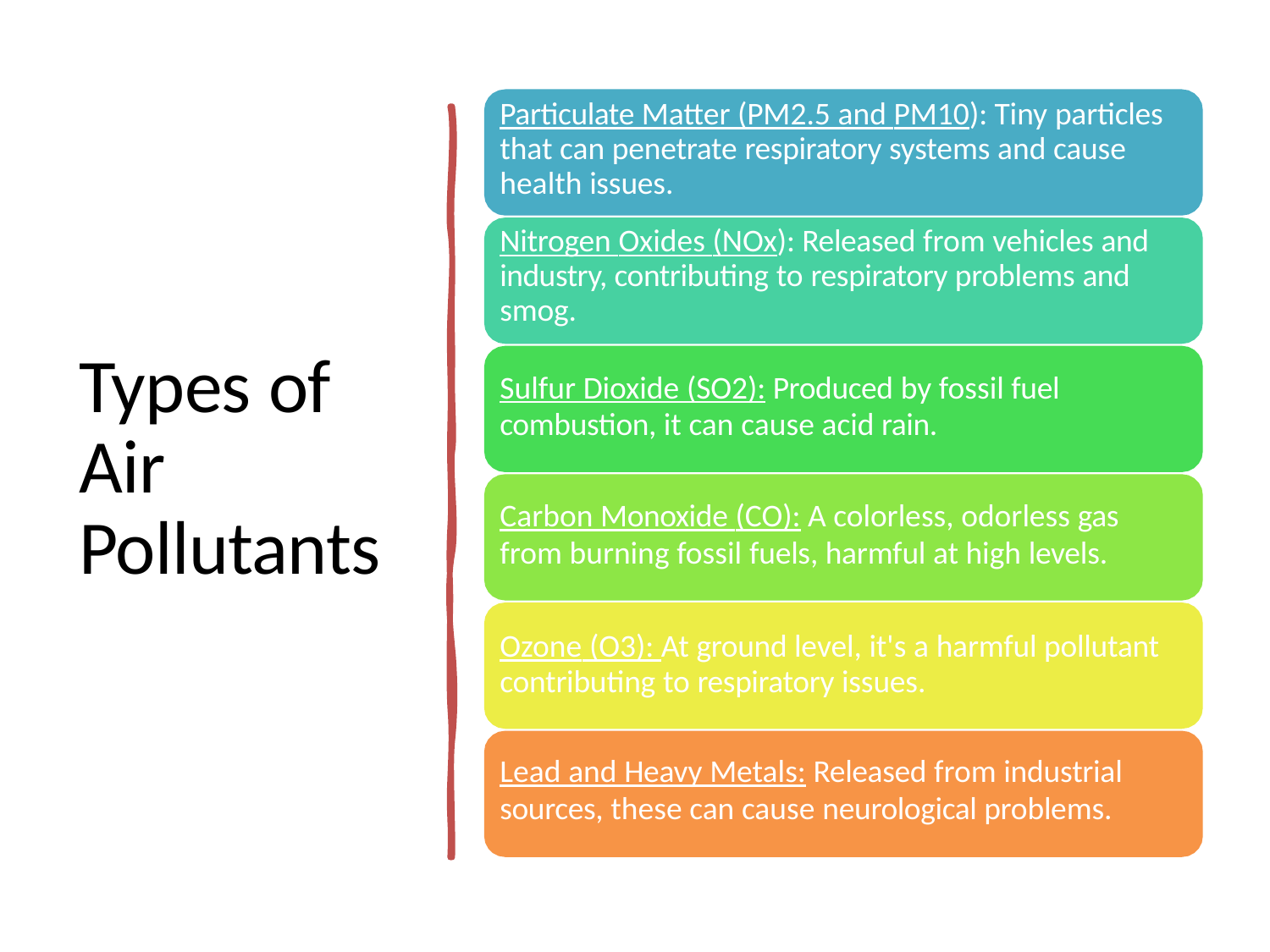

Particulate Matter (PM2.5 and PM10): Tiny particles that can penetrate respiratory systems and cause health issues.

# Nitrogen Oxides (NOx): Released from vehicles and industry, contributing to respiratory problems and smog.
Types of Air Pollutants

Sulfur Dioxide (SO2): Produced by fossil fuel
combustion, it can cause acid rain.

Carbon Monoxide (CO): A colorless, odorless gas
from burning fossil fuels, harmful at high levels.

Ozone (O3): At ground level, it's a harmful pollutant contributing to respiratory issues.

Lead and Heavy Metals: Released from industrial
sources, these can cause neurological problems.